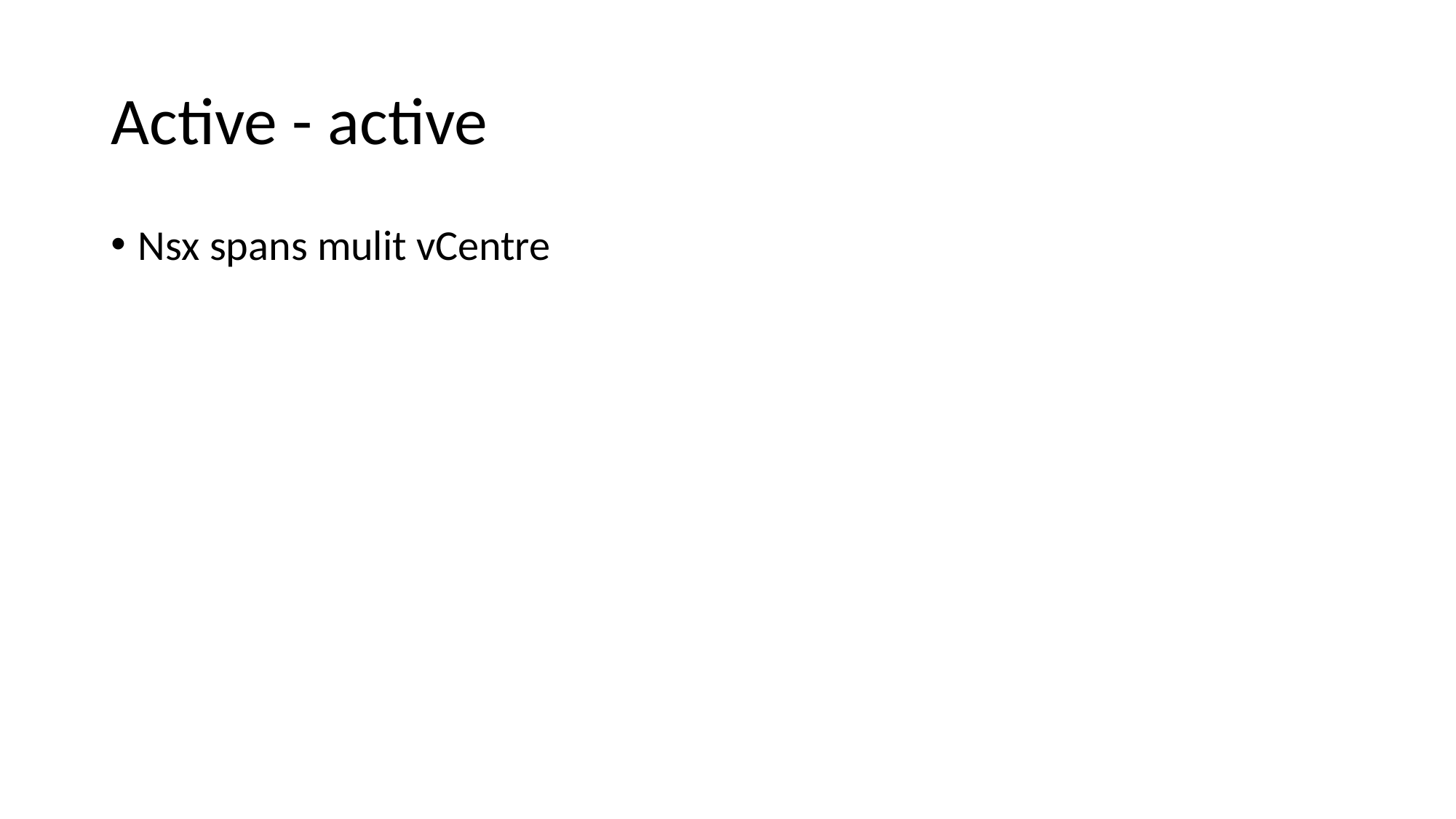

# Active - active
Nsx spans mulit vCentre